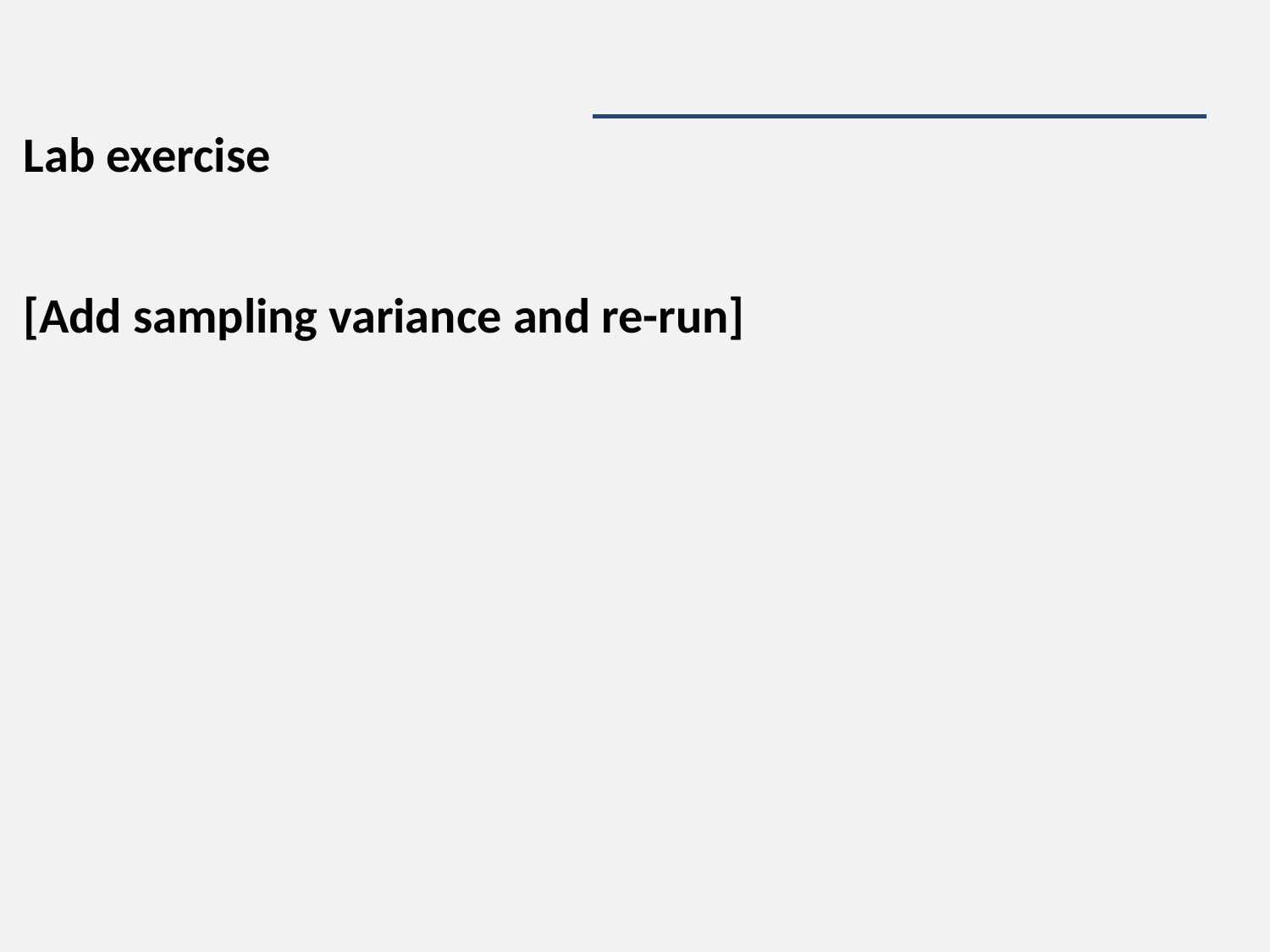

#
Lab exercise

[Add sampling variance and re-run]